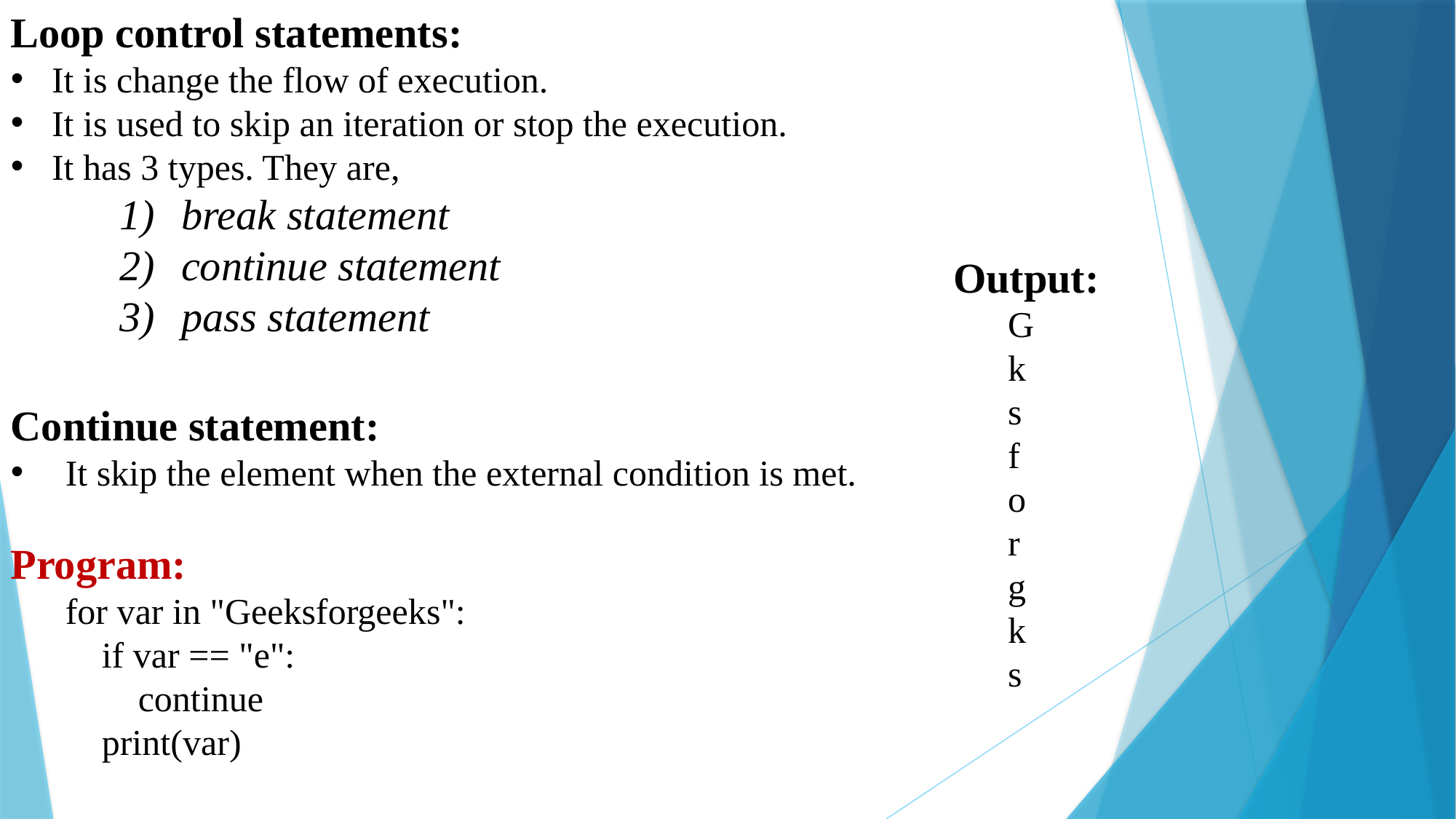

Loop control statements:
It is change the flow of execution.
It is used to skip an iteration or stop the execution.
It has 3 types. They are,
break statement
continue statement
pass statement

Continue statement:
It skip the element when the external condition is met.

Program:
for var in "Geeksforgeeks":
    if var == "e":
        continue
    print(var)
Output:
G
k
s
f
o
r
g
k
s